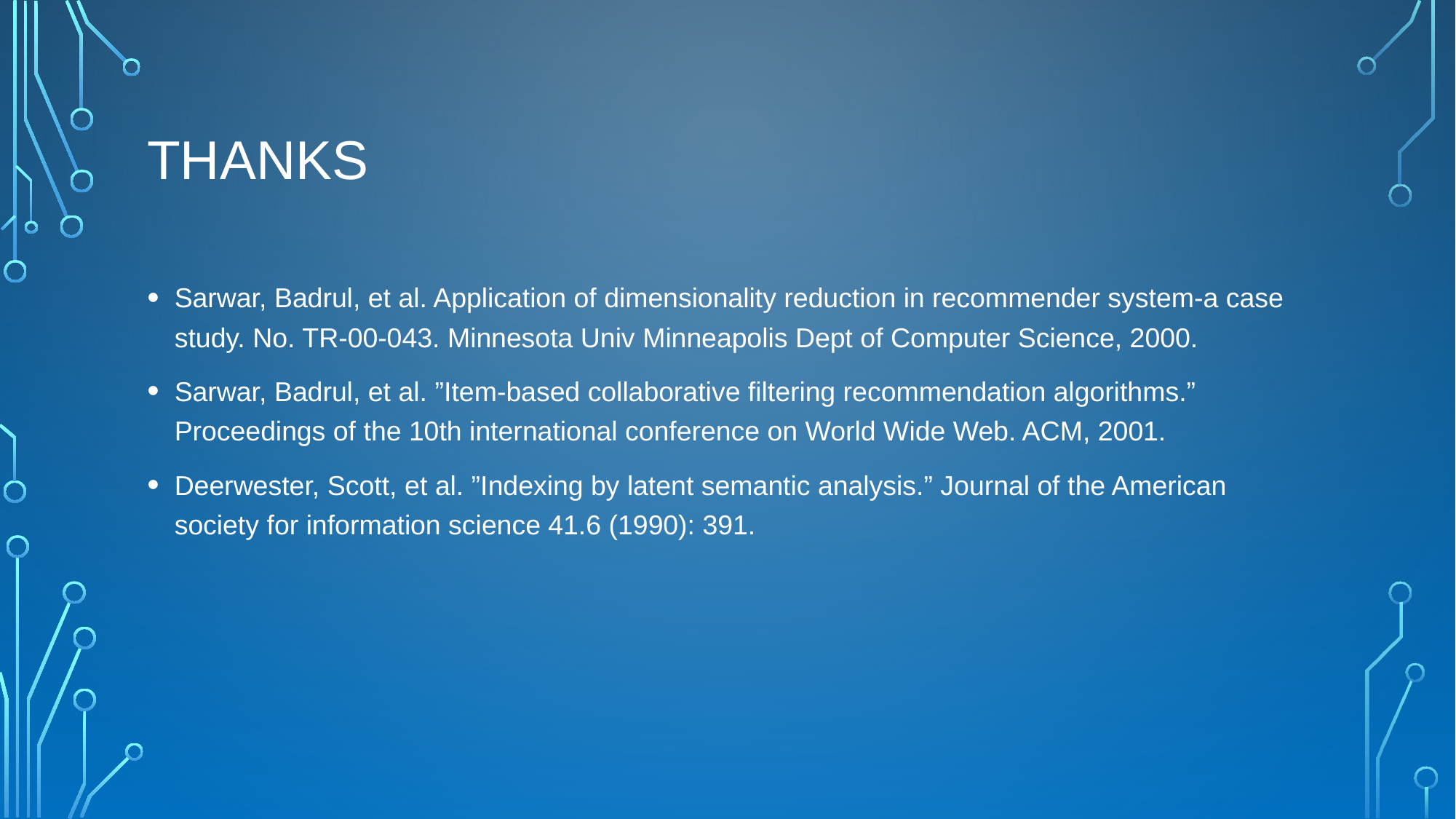

# THANKS
Sarwar, Badrul, et al. Application of dimensionality reduction in recommender system-a case study. No. TR-00-043. Minnesota Univ Minneapolis Dept of Computer Science, 2000.
Sarwar, Badrul, et al. ”Item-based collaborative filtering recommendation algorithms.” Proceedings of the 10th international conference on World Wide Web. ACM, 2001.
Deerwester, Scott, et al. ”Indexing by latent semantic analysis.” Journal of the American society for information science 41.6 (1990): 391.